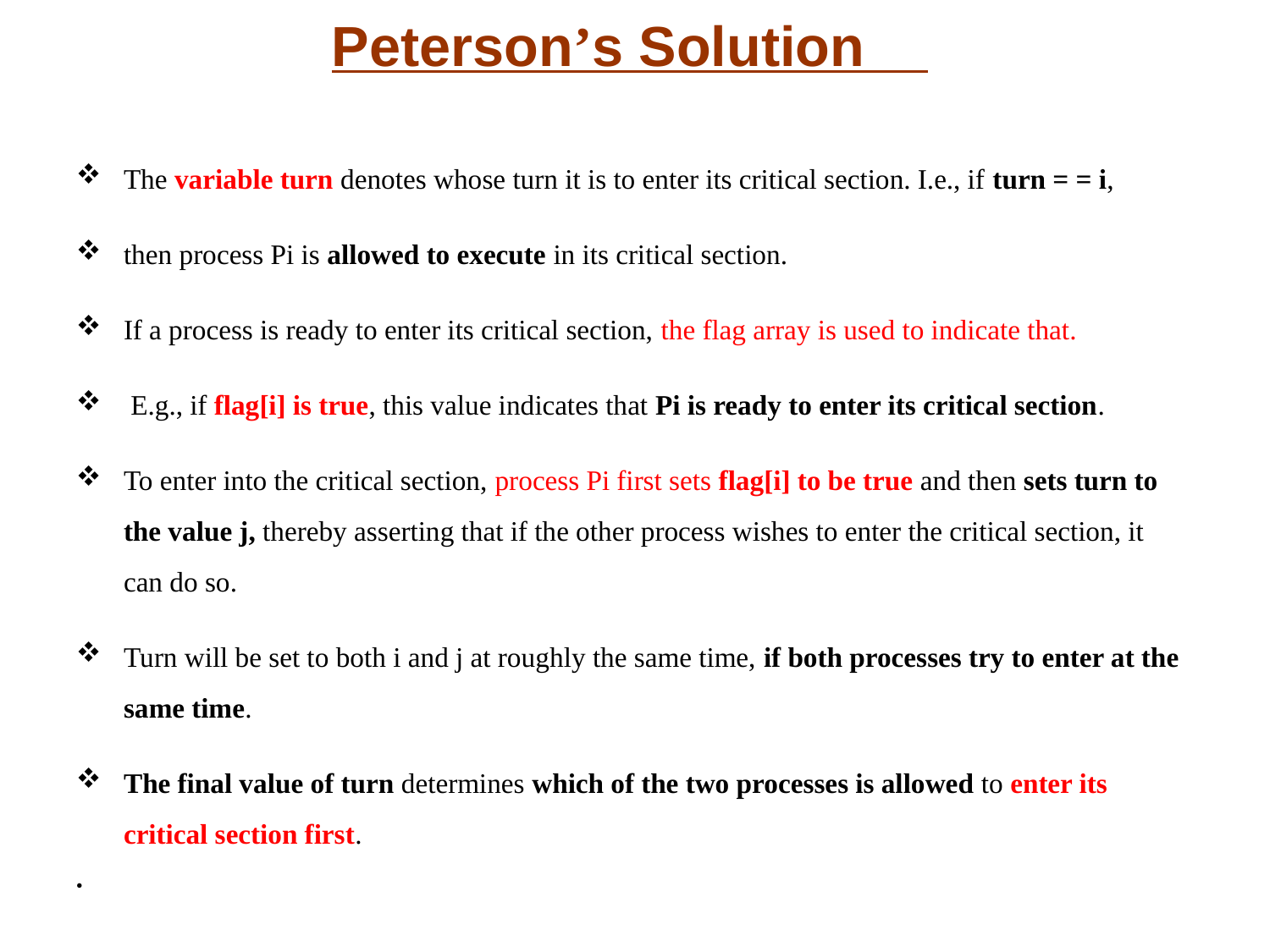

# Peterson’s Solution
The variable turn denotes whose turn it is to enter its critical section. I.e., if turn = = i,
then process Pi is allowed to execute in its critical section.
If a process is ready to enter its critical section, the flag array is used to indicate that.
 E.g., if flag[i] is true, this value indicates that Pi is ready to enter its critical section.
To enter into the critical section, process Pi first sets flag[i] to be true and then sets turn to the value j, thereby asserting that if the other process wishes to enter the critical section, it can do so.
Turn will be set to both i and j at roughly the same time, if both processes try to enter at the same time.
The final value of turn determines which of the two processes is allowed to enter its critical section first.